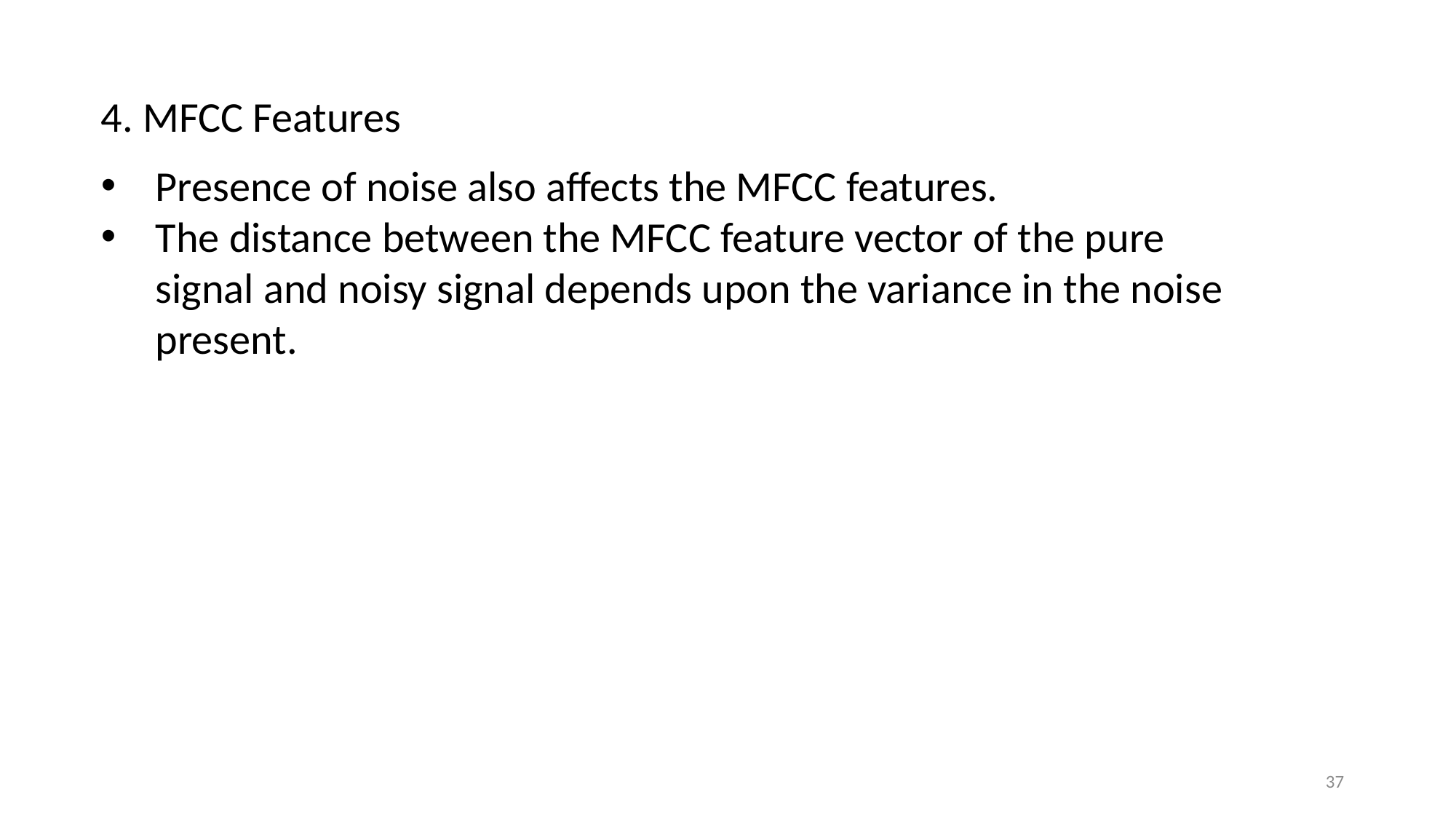

4. MFCC Features

Presence of noise also affects the MFCC features.
The distance between the MFCC feature vector of the pure signal and noisy signal depends upon the variance in the noise present.

37